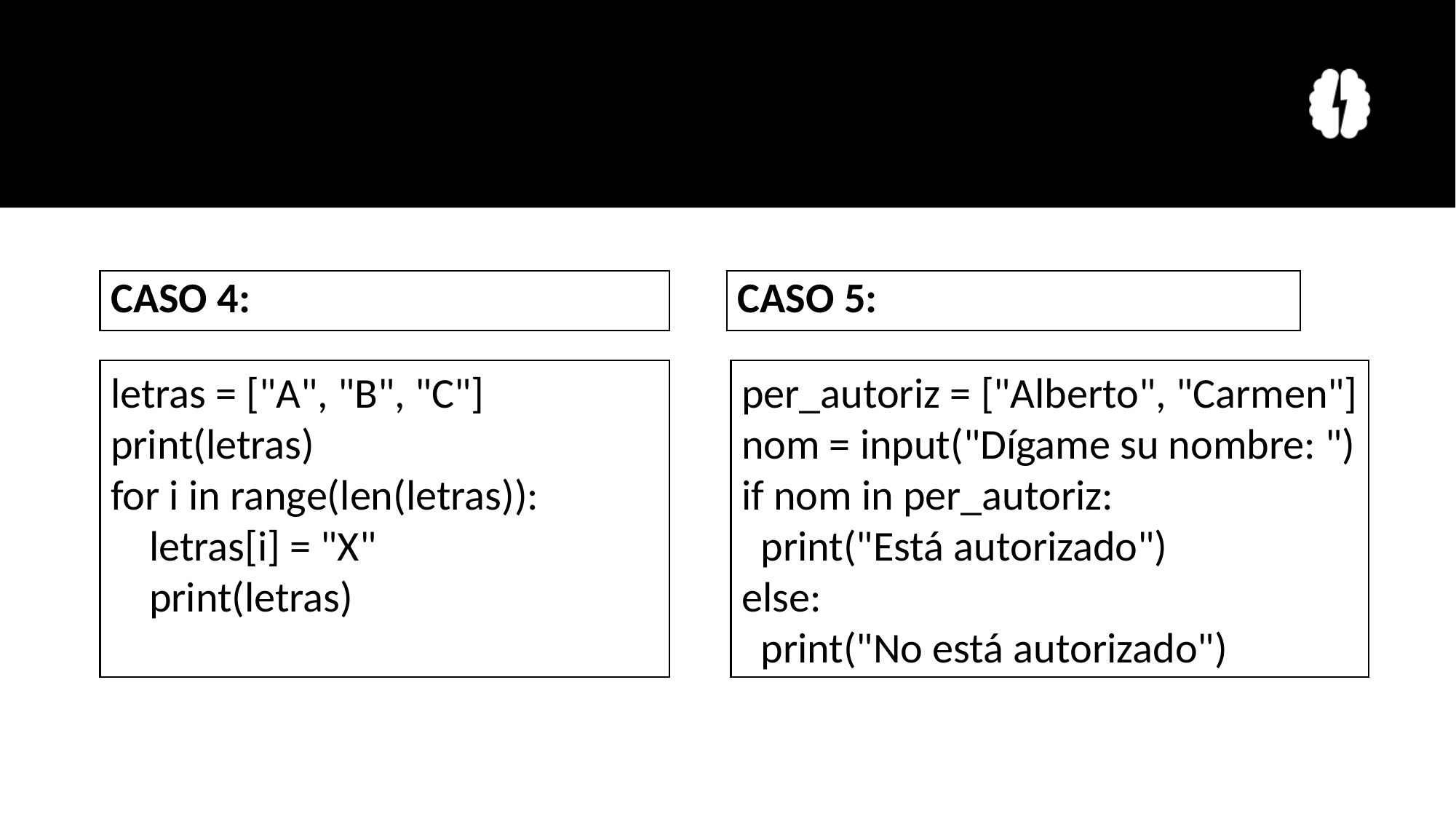

#
CASO 4:

CASO 5:

letras = ["A", "B", "C"]
print(letras)
for i in range(len(letras)):
    letras[i] = "X"
    print(letras)

per_autoriz = ["Alberto", "Carmen"]
nom = input("Dígame su nombre: ")
if nom in per_autoriz:
  print("Está autorizado")
else:
  print("No está autorizado")